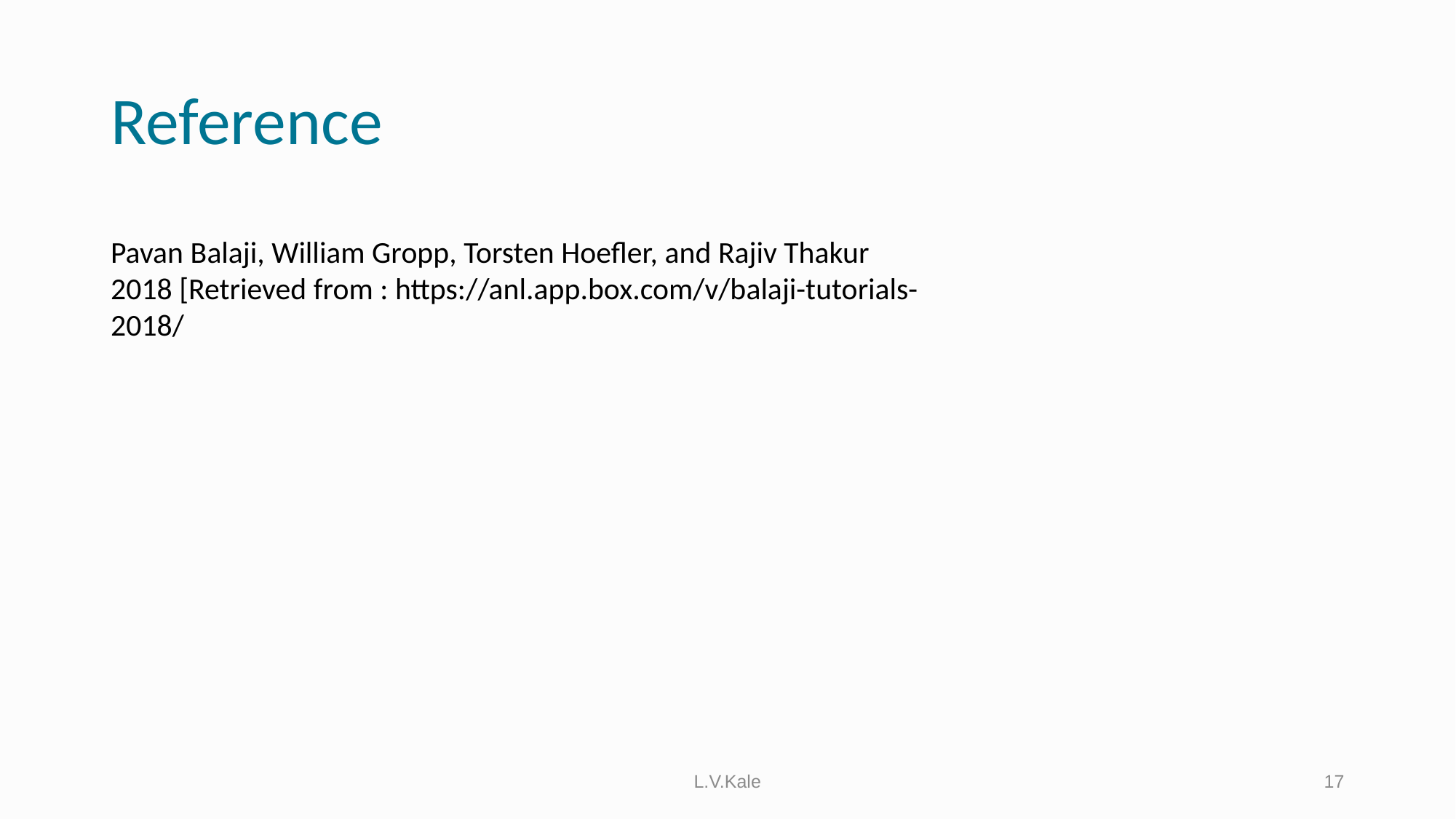

# Reference
Pavan Balaji, William Gropp, Torsten Hoefler, and Rajiv Thakur
2018 [Retrieved from : https://anl.app.box.com/v/balaji-tutorials-2018/
L.V.Kale
17